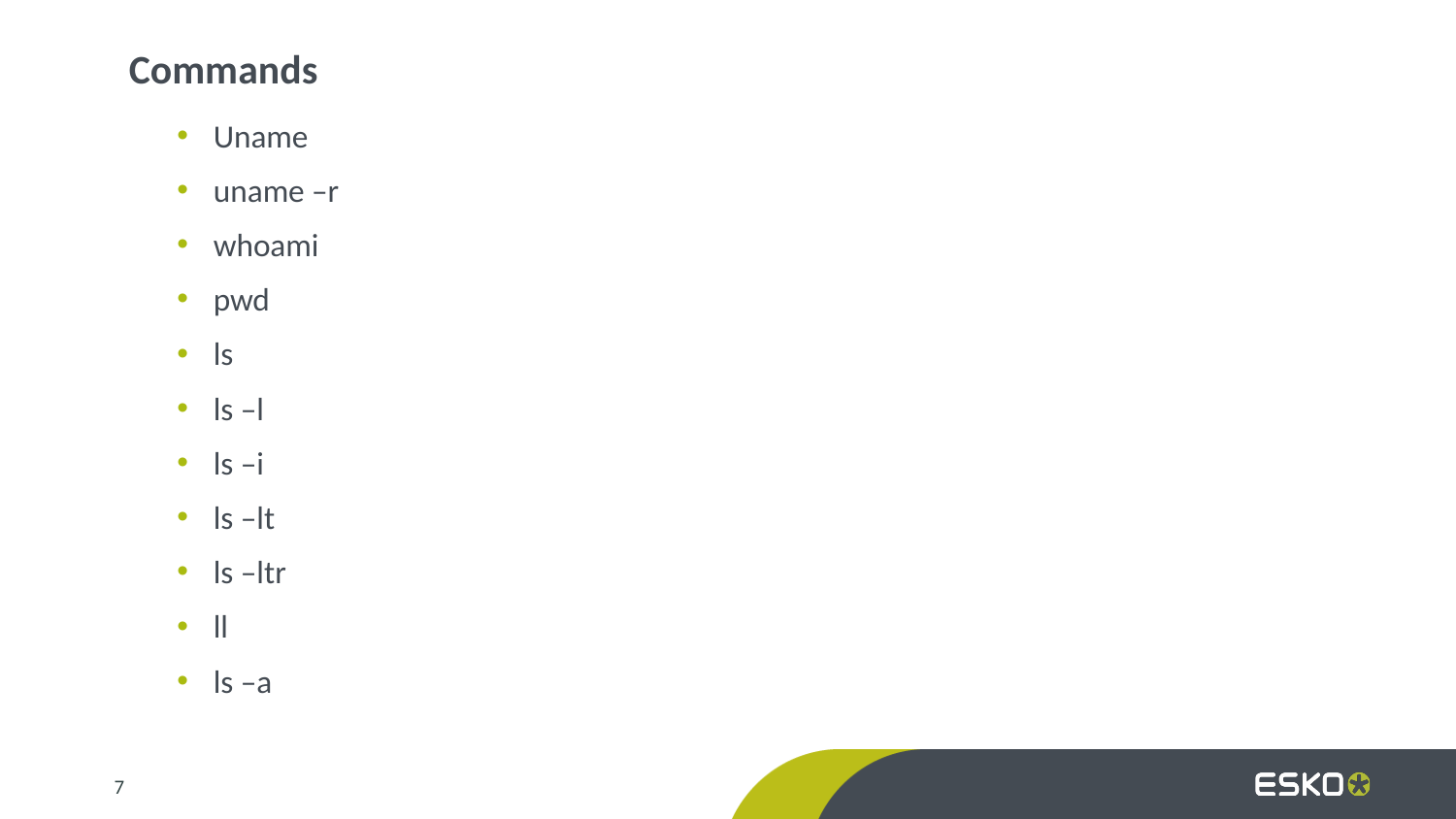

Commands

Uname
uname –r
whoami
pwd
ls
ls –l
ls –i
ls –lt
ls –ltr
ll
ls –a